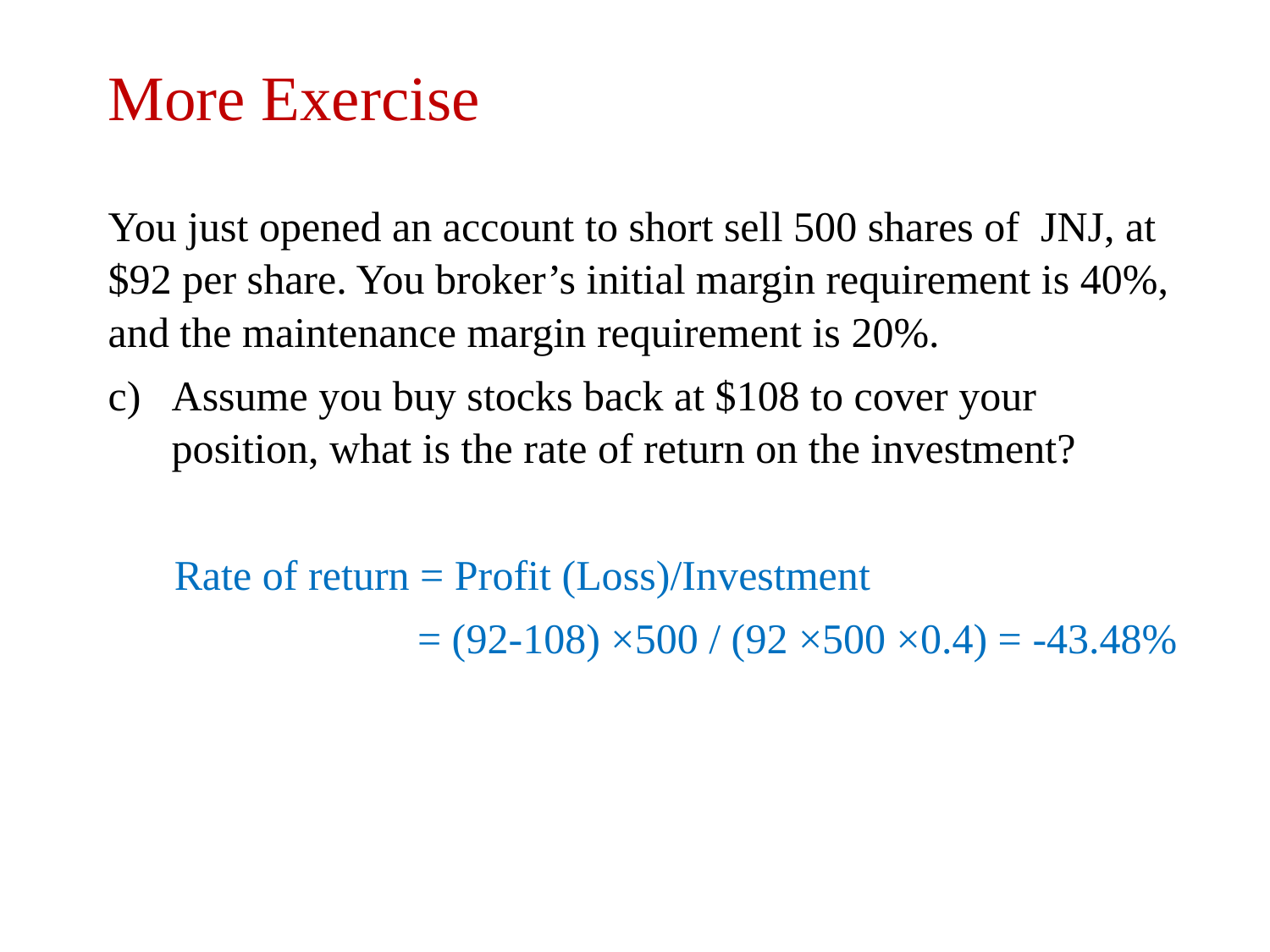

# More Exercise
You just opened an account to short sell 500 shares of  JNJ, at $92 per share. You broker’s initial margin requirement is 40%, and the maintenance margin requirement is 20%.
Assume you buy stocks back at $108 to cover your position, what is the rate of return on the investment?

 Rate of return = Profit (Loss)/Investment
                        = (92-108) ×500 / (92 ×500 ×0.4) = -43.48%